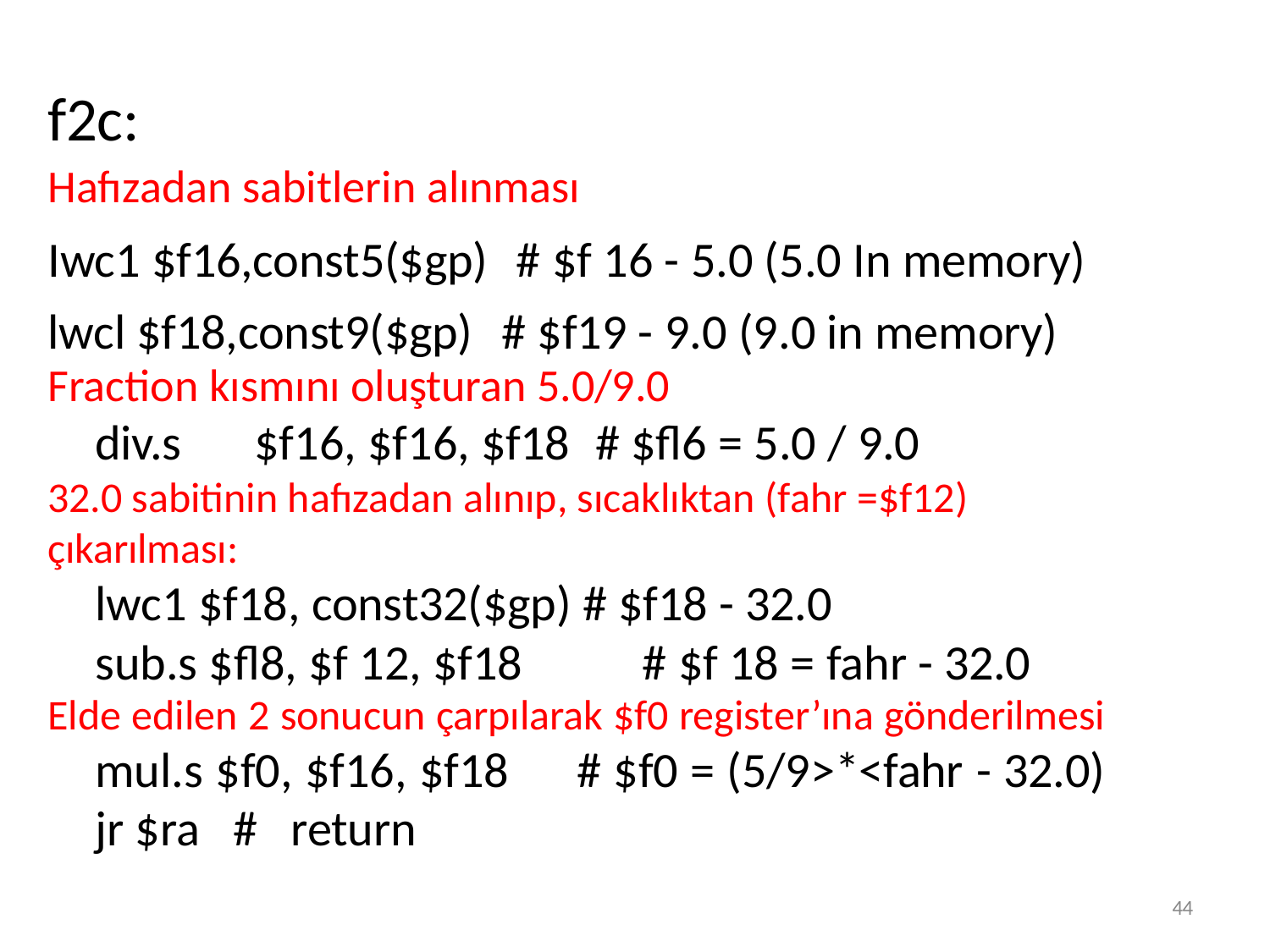

# f2c:
Hafızadan sabitlerin alınması
Iwc1 $f16,const5($gp)		# $f 16 - 5.0 (5.0 In memory) lwcl $f18,const9($gp)	# $f19 - 9.0 (9.0 in memory)
Fraction kısmını oluşturan 5.0/9.0
div.s	$f16, $f16, $f18	# $fl6 = 5.0 / 9.0
32.0 sabitinin hafızadan alınıp, sıcaklıktan (fahr =$f12) çıkarılması:
lwc1 $f18, const32($gp) # $f18 - 32.0
sub.s $fl8, $f 12, $f18	# $f 18 = fahr - 32.0
Elde edilen 2 sonucun çarpılarak $f0 register’ına gönderilmesi mul.s $f0, $f16, $f18   # $f0 = (5/9>*<fahr - 32.0) jr $ra  #  return
44